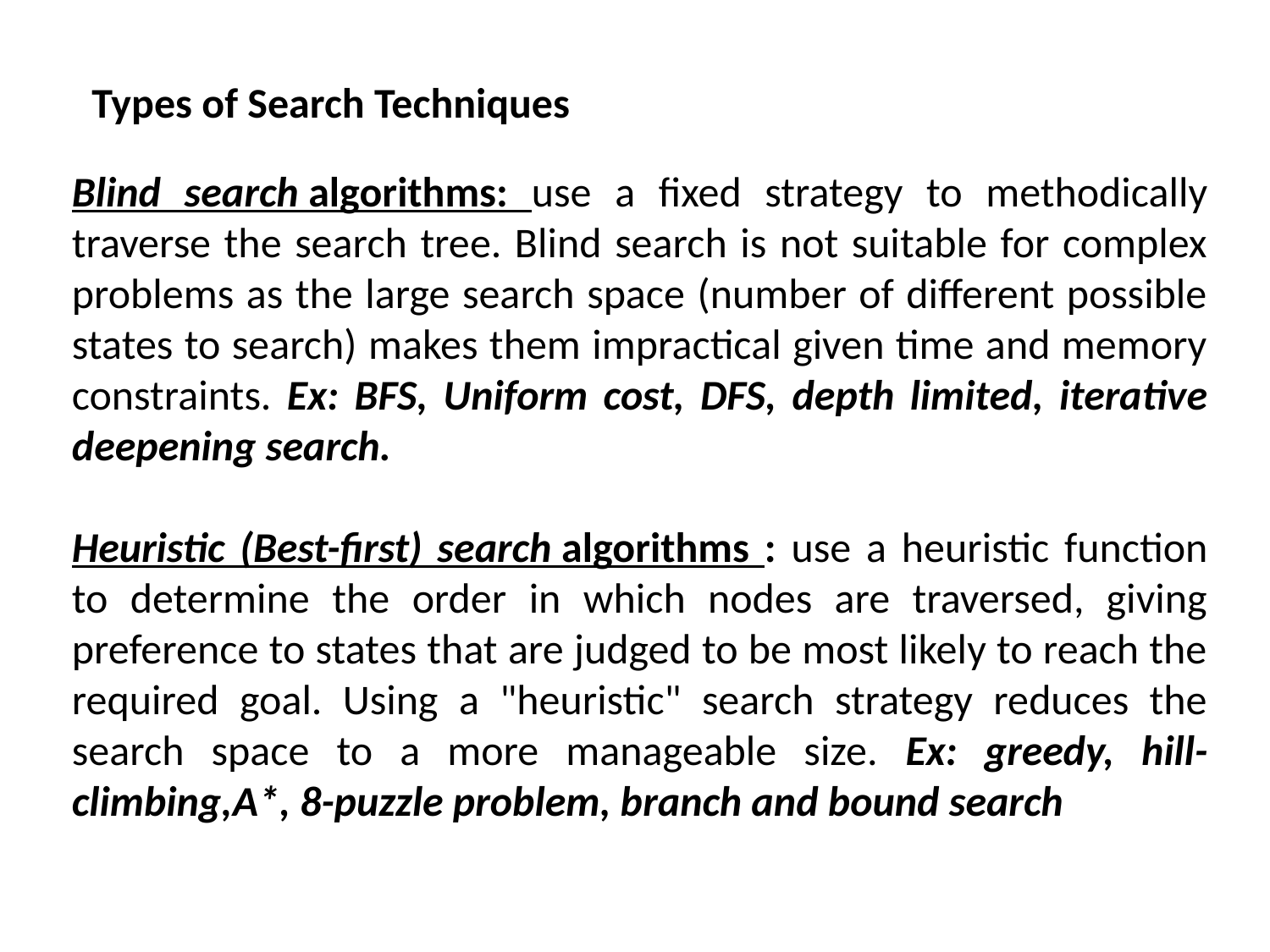

Types of Search Techniques
Blind search algorithms: use a fixed strategy to methodically traverse the search tree. Blind search is not suitable for complex problems as the large search space (number of different possible states to search) makes them impractical given time and memory constraints. Ex: BFS, Uniform cost, DFS, depth limited, iterative deepening search.

Heuristic (Best-first) search algorithms : use a heuristic function to determine the order in which nodes are traversed, giving preference to states that are judged to be most likely to reach the required goal. Using a "heuristic" search strategy reduces the search space to a more manageable size. Ex: greedy, hill-climbing,A*, 8-puzzle problem, branch and bound search